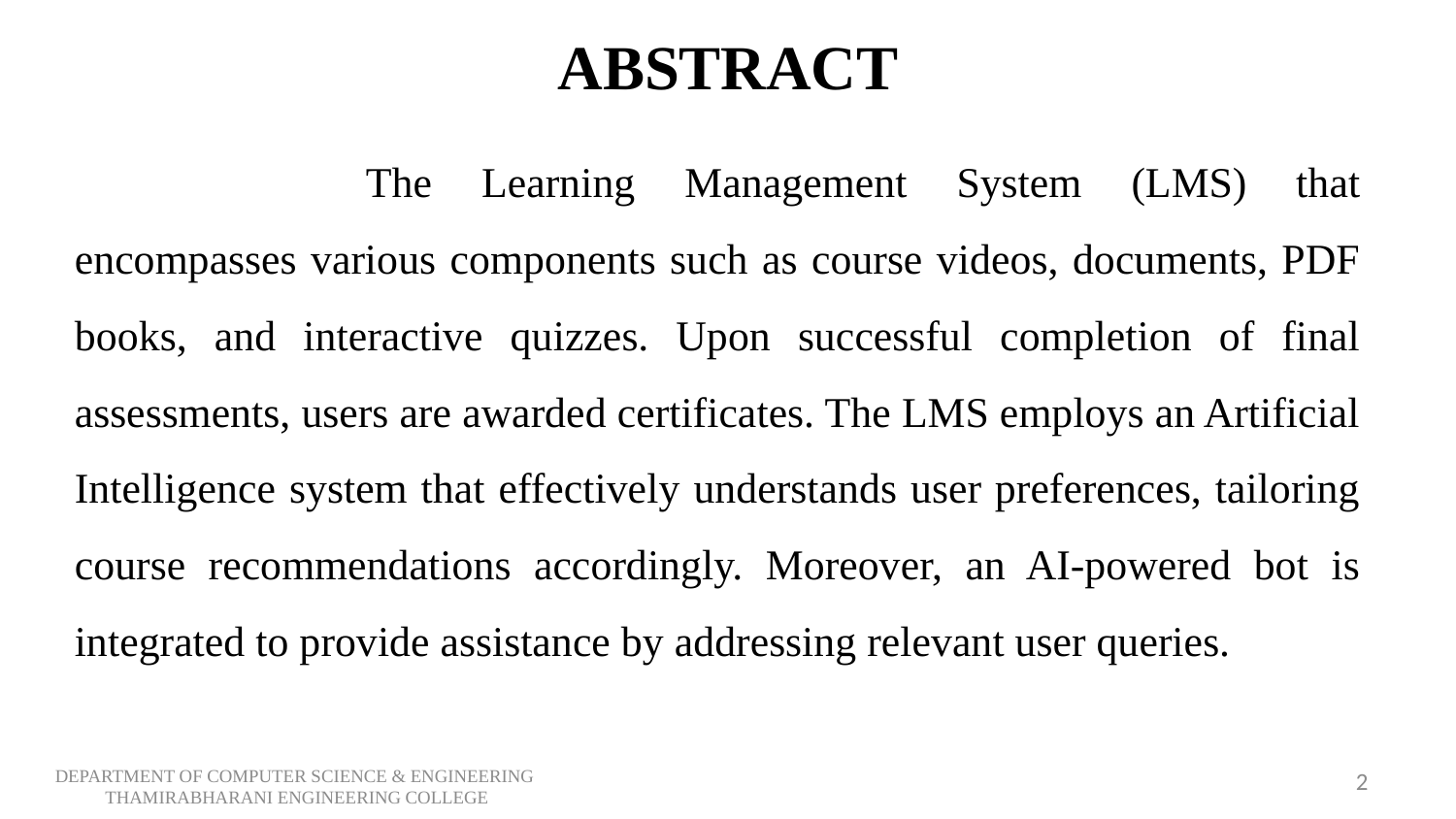

ABSTRACT

		The Learning Management System (LMS) that encompasses various components such as course videos, documents, PDF books, and interactive quizzes. Upon successful completion of final assessments, users are awarded certificates. The LMS employs an Artificial Intelligence system that effectively understands user preferences, tailoring course recommendations accordingly. Moreover, an AI-powered bot is integrated to provide assistance by addressing relevant user queries.

2
DEPARTMENT OF COMPUTER SCIENCE & ENGINEERING
THAMIRABHARANI ENGINEERING COLLEGE